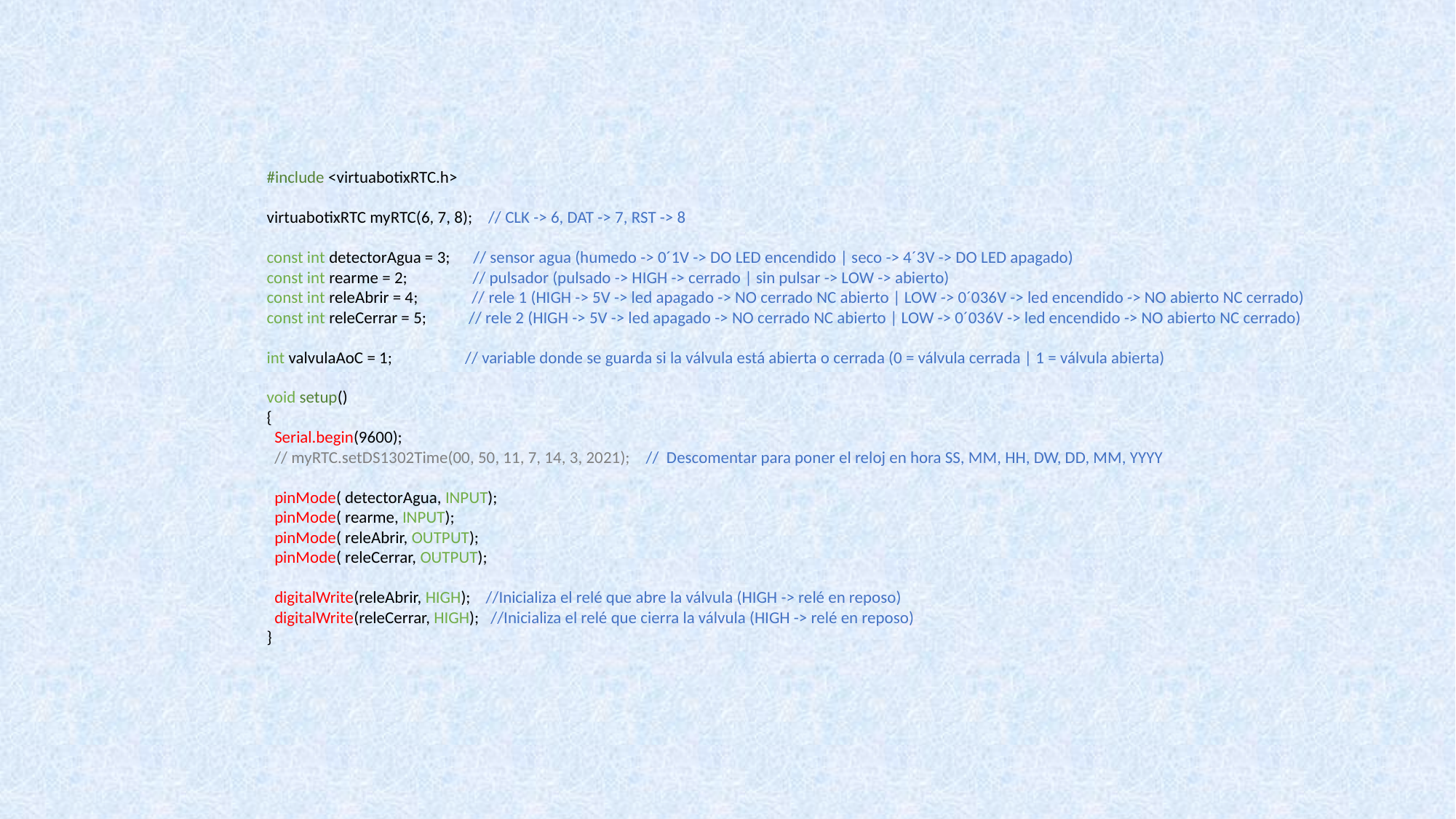

#include <virtuabotixRTC.h>

virtuabotixRTC myRTC(6, 7, 8);    // CLK -> 6, DAT -> 7, RST -> 8

const int detectorAgua = 3;      // sensor agua (humedo -> 0´1V -> DO LED encendido | seco -> 4´3V -> DO LED apagado)
const int rearme = 2;                 // pulsador (pulsado -> HIGH -> cerrado | sin pulsar -> LOW -> abierto)
const int releAbrir = 4;              // rele 1 (HIGH -> 5V -> led apagado -> NO cerrado NC abierto | LOW -> 0´036V -> led encendido -> NO abierto NC cerrado)
const int releCerrar = 5;           // rele 2 (HIGH -> 5V -> led apagado -> NO cerrado NC abierto | LOW -> 0´036V -> led encendido -> NO abierto NC cerrado)

int valvulaAoC = 1;                   // variable donde se guarda si la válvula está abierta o cerrada (0 = válvula cerrada | 1 = válvula abierta)

void setup()
{
  Serial.begin(9600);
  // myRTC.setDS1302Time(00, 50, 11, 7, 14, 3, 2021);    //  Descomentar para poner el reloj en hora SS, MM, HH, DW, DD, MM, YYYY

  pinMode( detectorAgua, INPUT);
  pinMode( rearme, INPUT);
  pinMode( releAbrir, OUTPUT);
  pinMode( releCerrar, OUTPUT);

  digitalWrite(releAbrir, HIGH);    //Inicializa el relé que abre la válvula (HIGH -> relé en reposo)
  digitalWrite(releCerrar, HIGH);   //Inicializa el relé que cierra la válvula (HIGH -> relé en reposo)
}